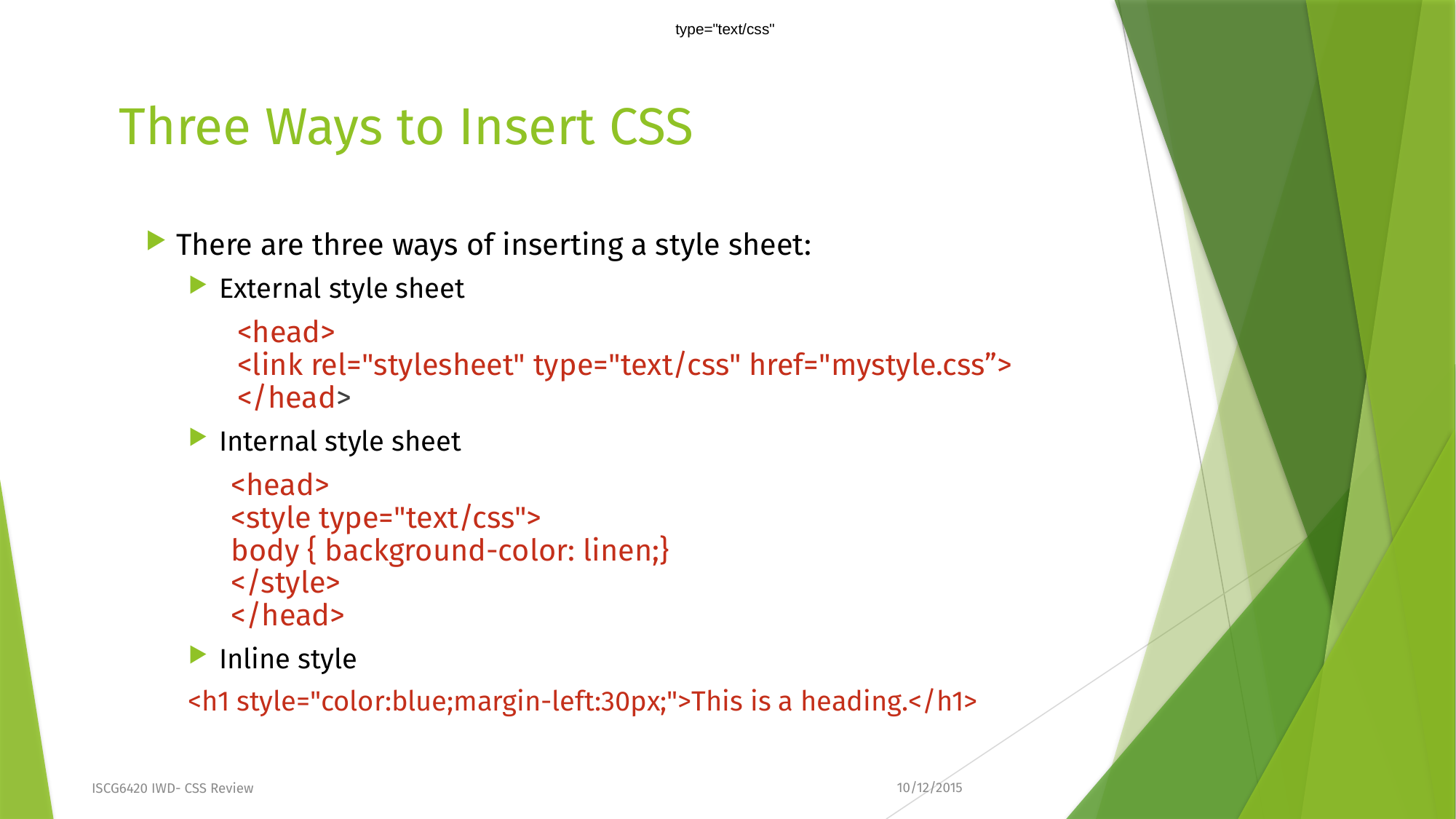

type="text/css"
# Three Ways to Insert CSS
There are three ways of inserting a style sheet:
External style sheet
<head>
<link rel="stylesheet" type="text/css" href="mystyle.css”>
</head>
Internal style sheet
<head>
		<style type="text/css">
			body { background-color: linen;}
		</style>
</head>
Inline style
		<h1 style="color:blue;margin-left:30px;">This is a heading.</h1>
10/12/2015
ISCG6420 IWD- CSS Review